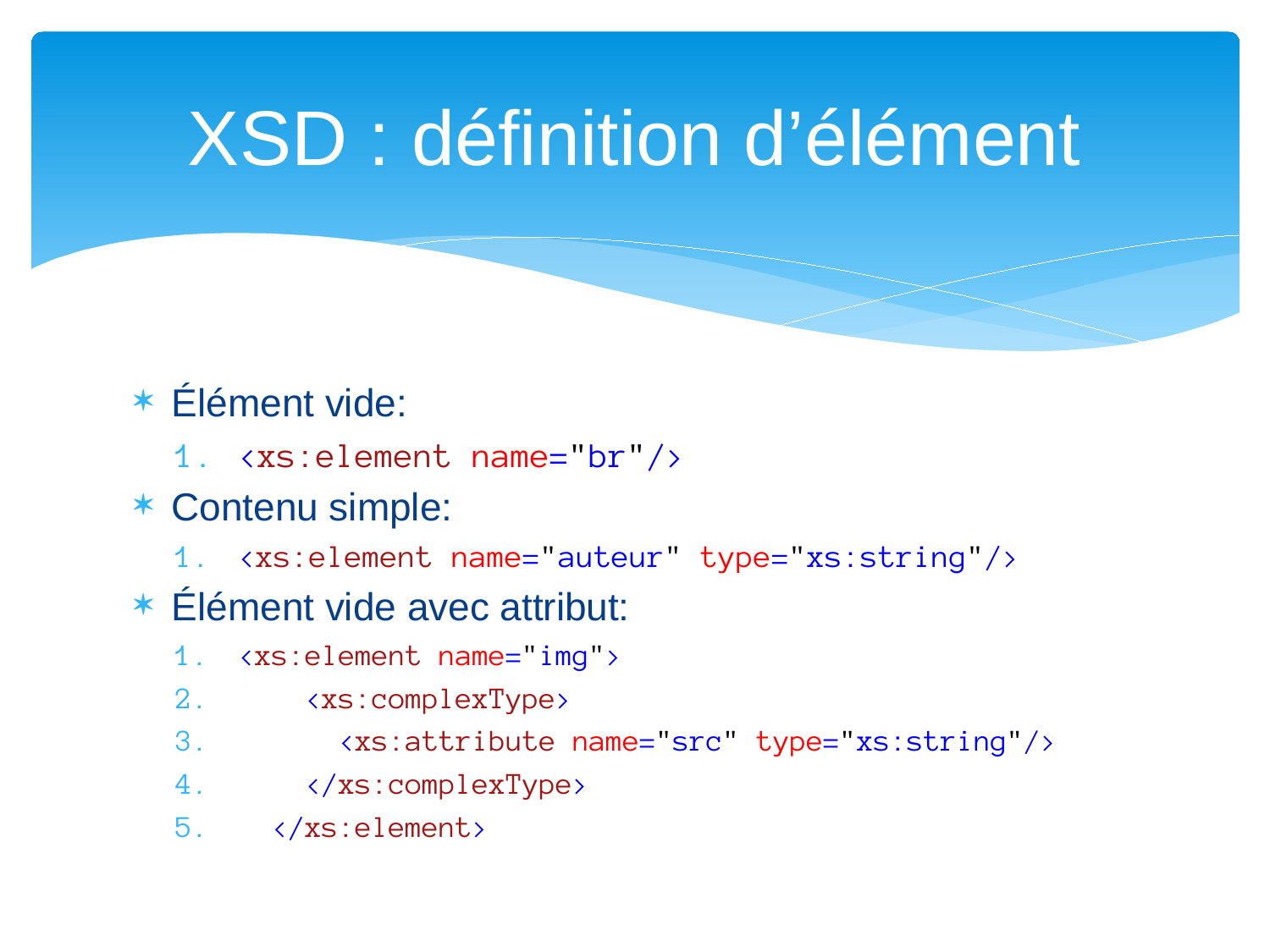

# XSD : définition d’élément
Élément vide:
<xs:element name="br"/>
Contenu simple:
<xs:element name="auteur" type="xs:string"/>
Élément vide avec attribut:
<xs:element name="img">
    <xs:complexType>
      <xs:attribute name="src" type="xs:string"/>
    </xs:complexType>
  </xs:element>